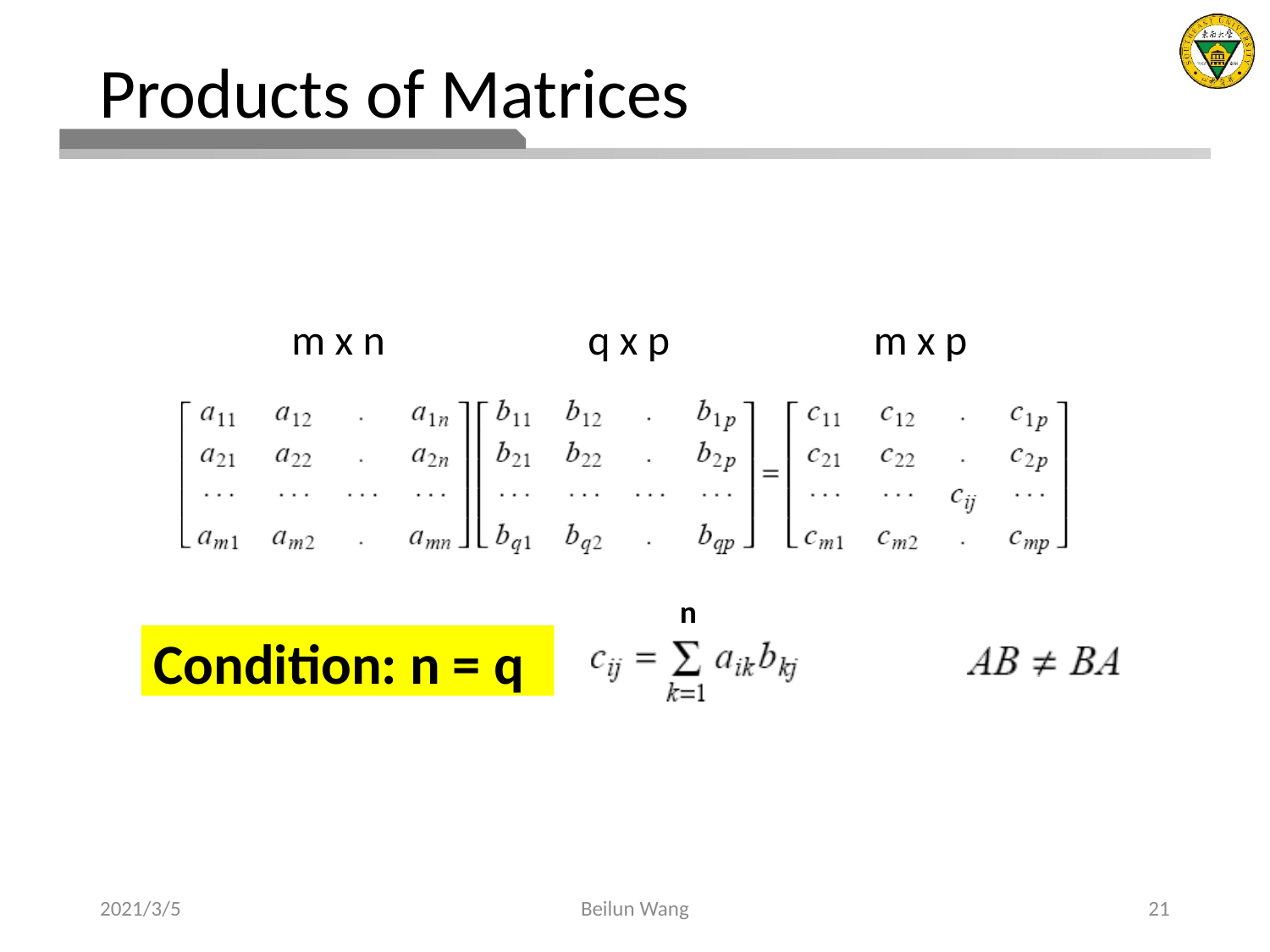

# Products of Matrices
m x n
q x p
m x p

n

Condition: n = q
2021/3/5
Beilun Wang
21